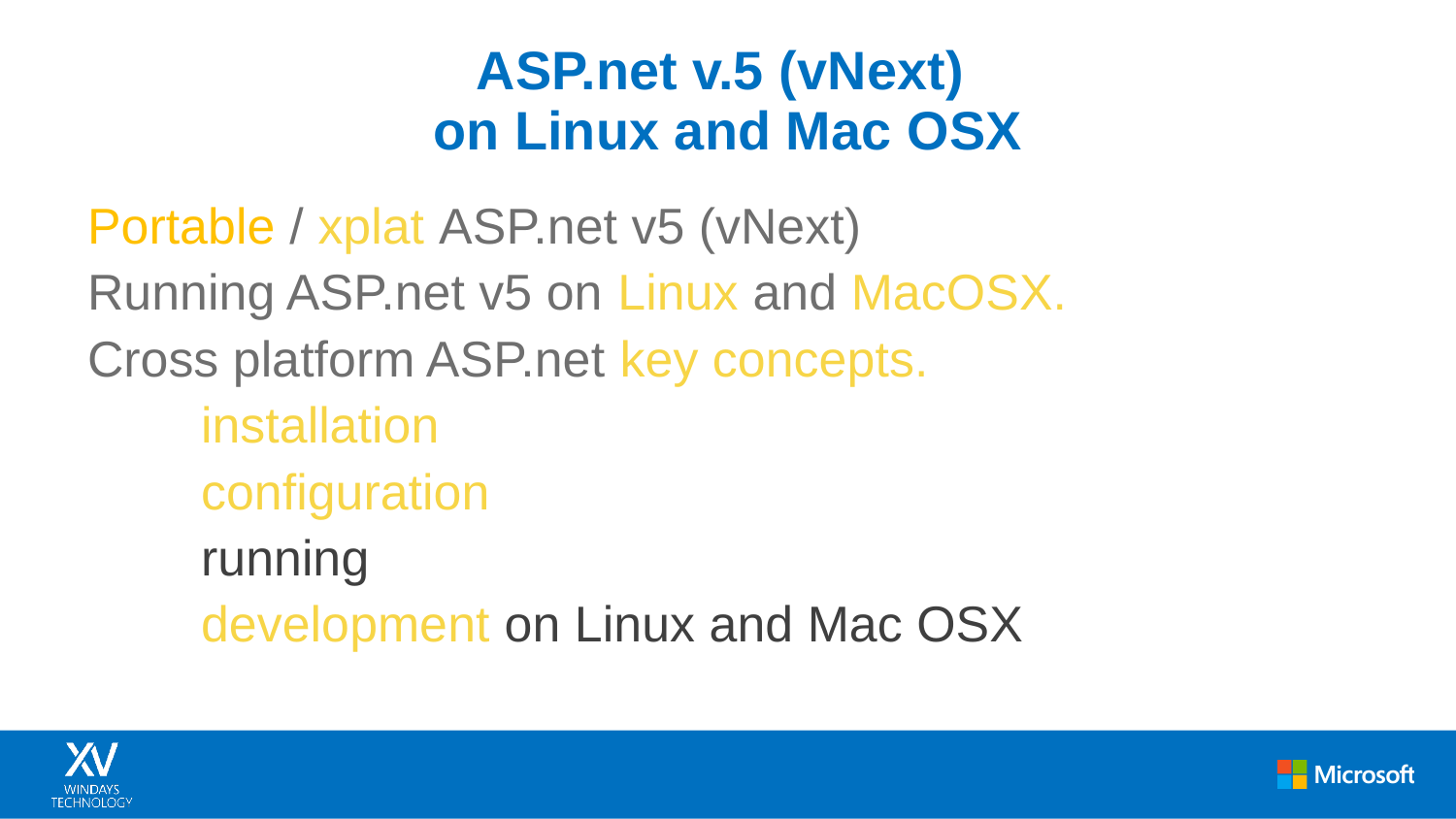

# ASP.net v.5 (vNext) on Linux and Mac OSX
Portable / xplat ASP.net v5 (vNext)
Running ASP.net v5 on Linux and MacOSX.
Cross platform ASP.net key concepts.
	installation
	configuration
	running
	development on Linux and Mac OSX